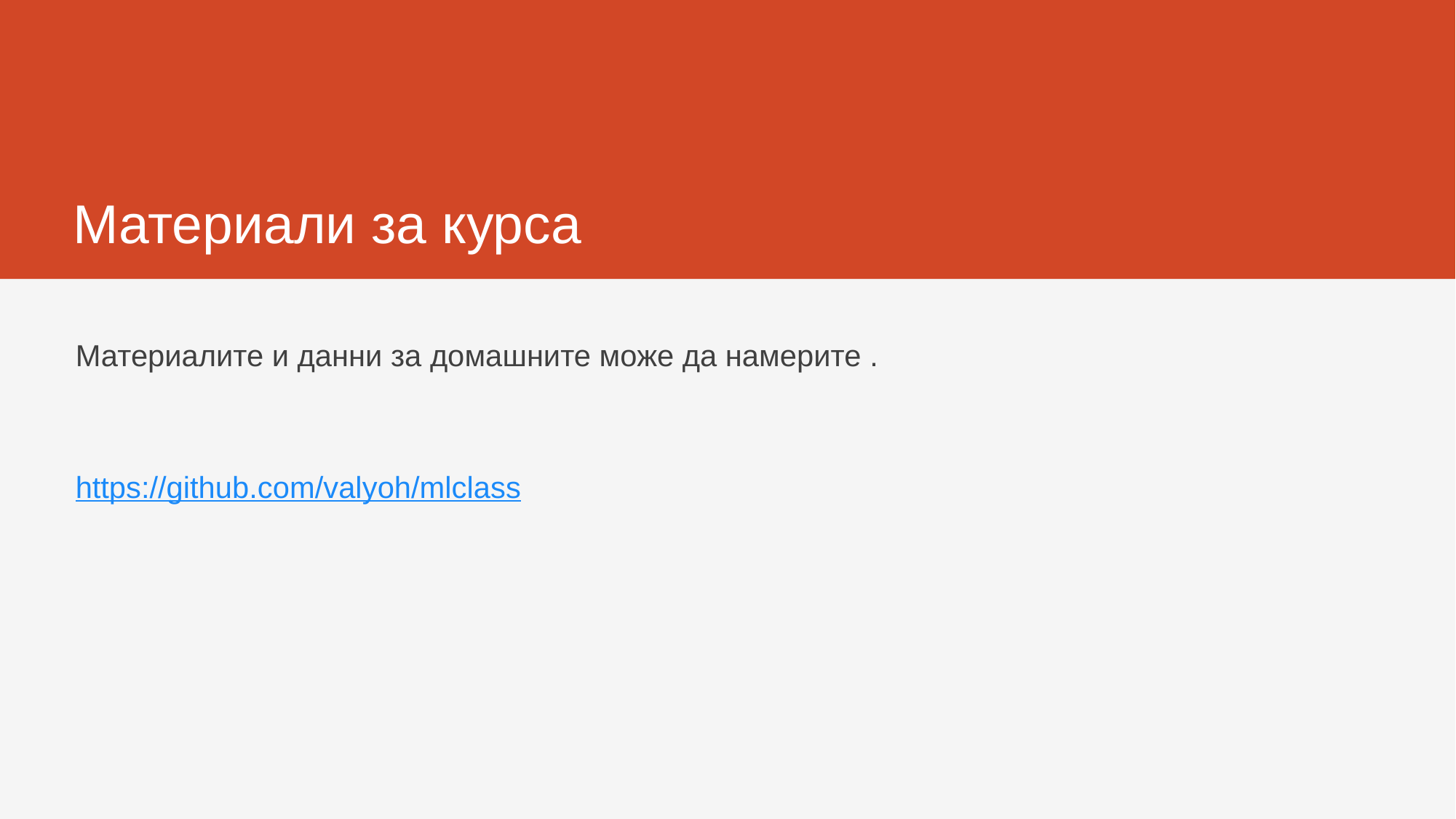

# Материали за курса
Материалите и данни за домашните може да намерите .
https://github.com/valyoh/mlclass